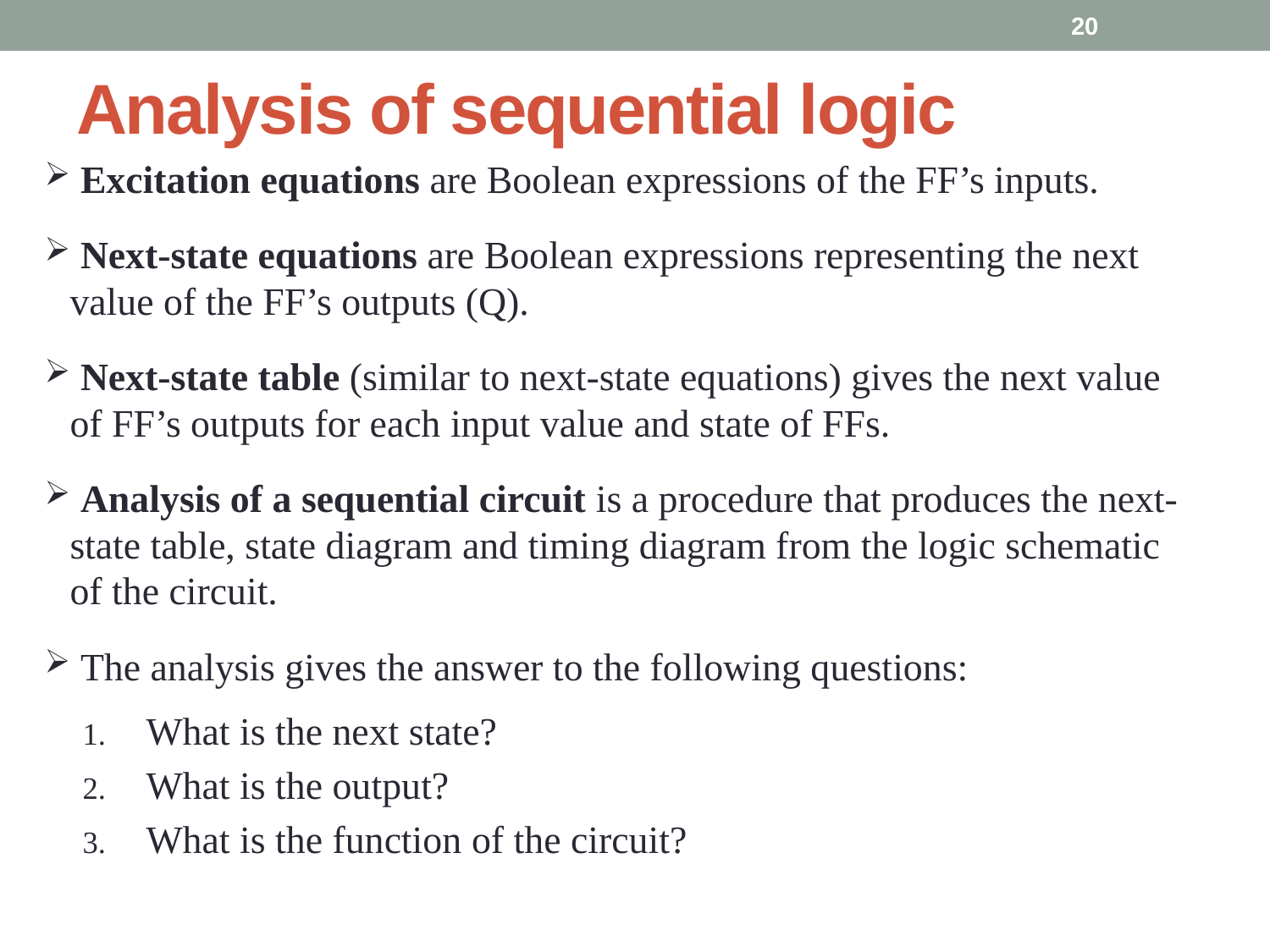

20
# Analysis of sequential logic
 Excitation equations are Boolean expressions of the FF’s inputs.
 Next-state equations are Boolean expressions representing the next value of the FF’s outputs (Q).
 Next-state table (similar to next-state equations) gives the next value of FF’s outputs for each input value and state of FFs.
 Analysis of a sequential circuit is a procedure that produces the next-state table, state diagram and timing diagram from the logic schematic of the circuit.
 The analysis gives the answer to the following questions:
What is the next state?
What is the output?
What is the function of the circuit?